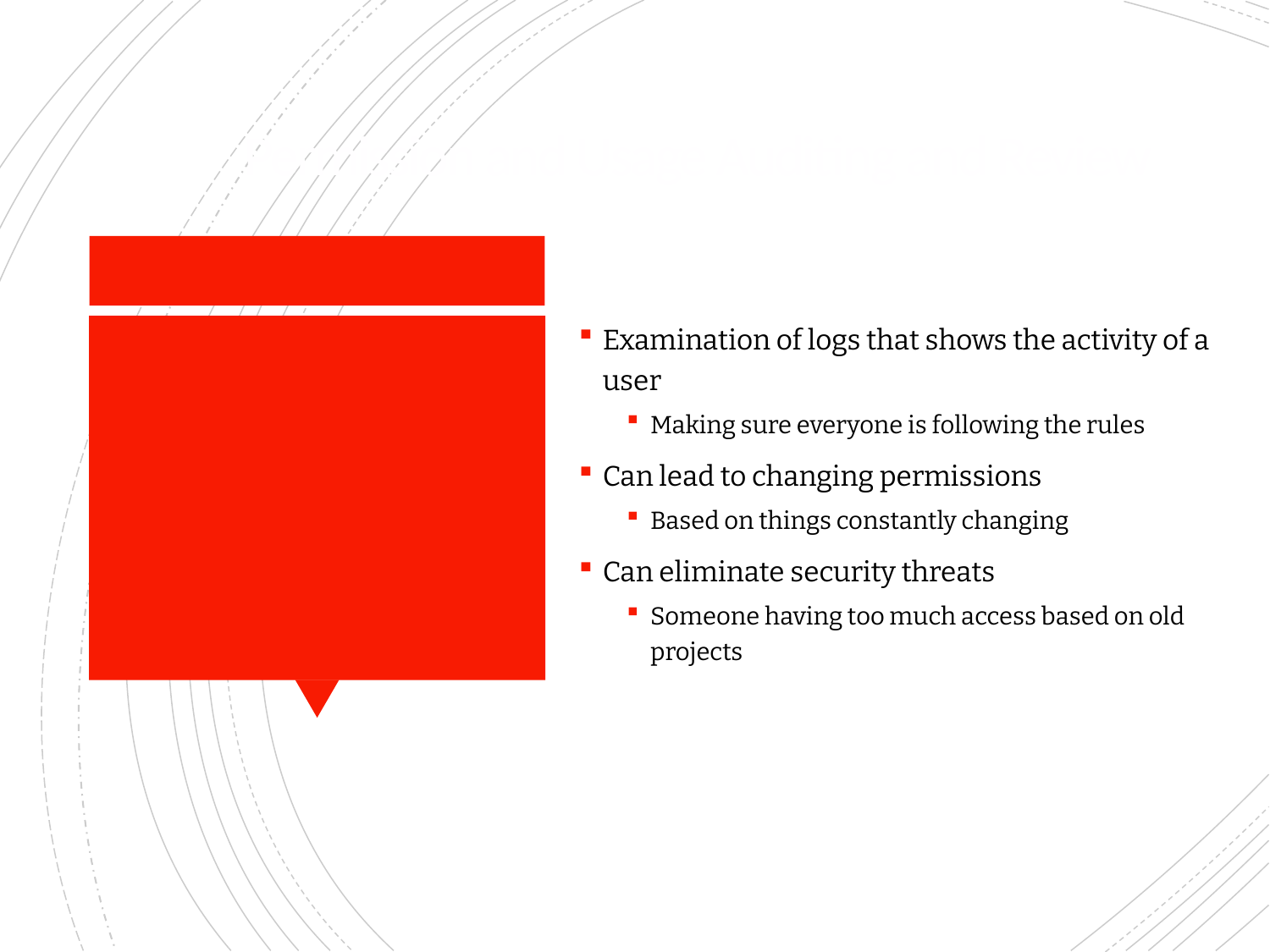

# Permission and Usage Auditing and Review
Examination of logs that shows the activity of a user
Making sure everyone is following the rules
Can lead to changing permissions
Based on things constantly changing
Can eliminate security threats
Someone having too much access based on old projects